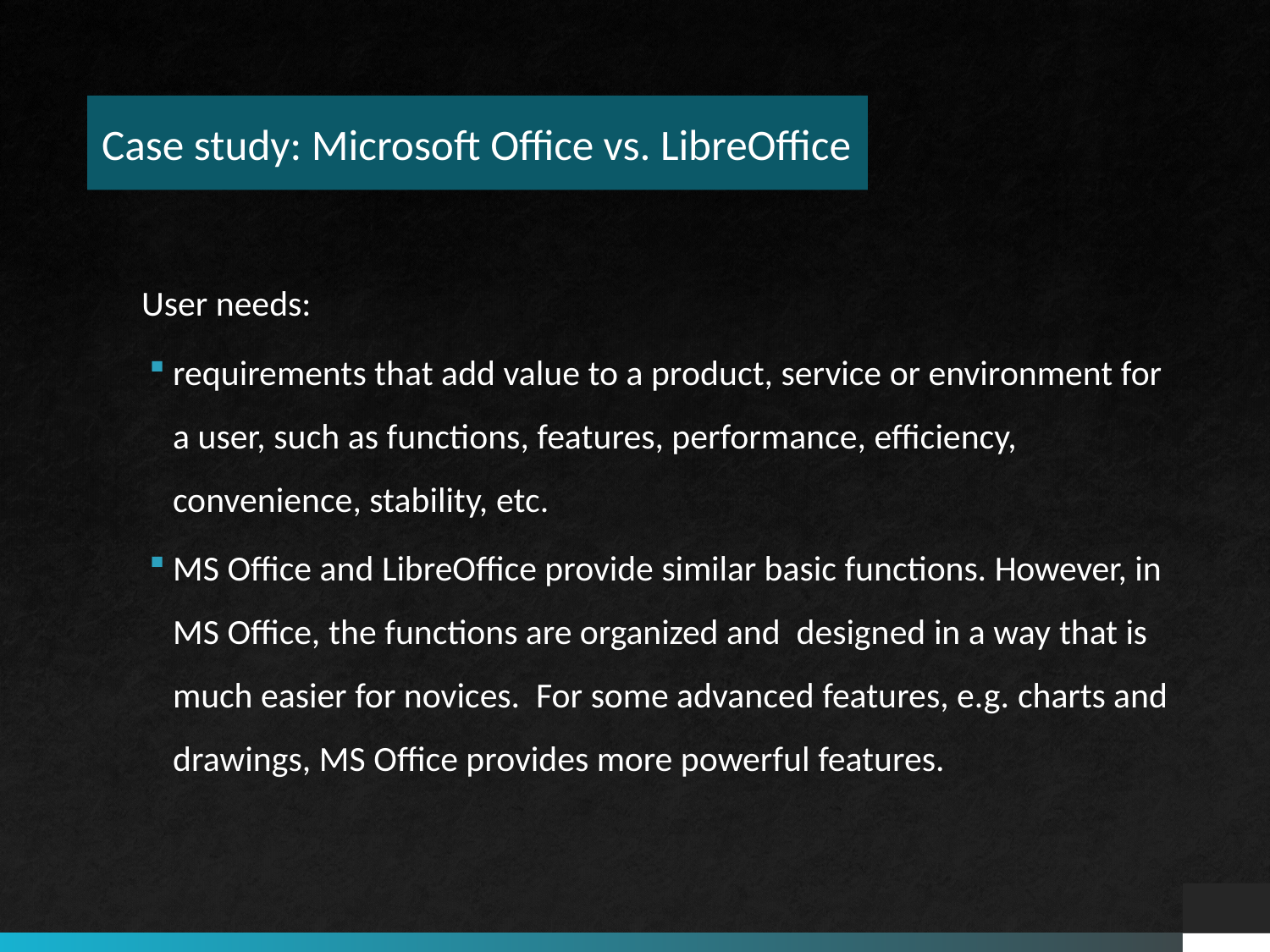

# Case study: Microsoft Office vs. LibreOffice
User needs:
requirements that add value to a product, service or environment for a user, such as functions, features, performance, efficiency, convenience, stability, etc.
MS Office and LibreOffice provide similar basic functions. However, in MS Office, the functions are organized and  designed in a way that is much easier for novices.  For some advanced features, e.g. charts and drawings, MS Office provides more powerful features.

8